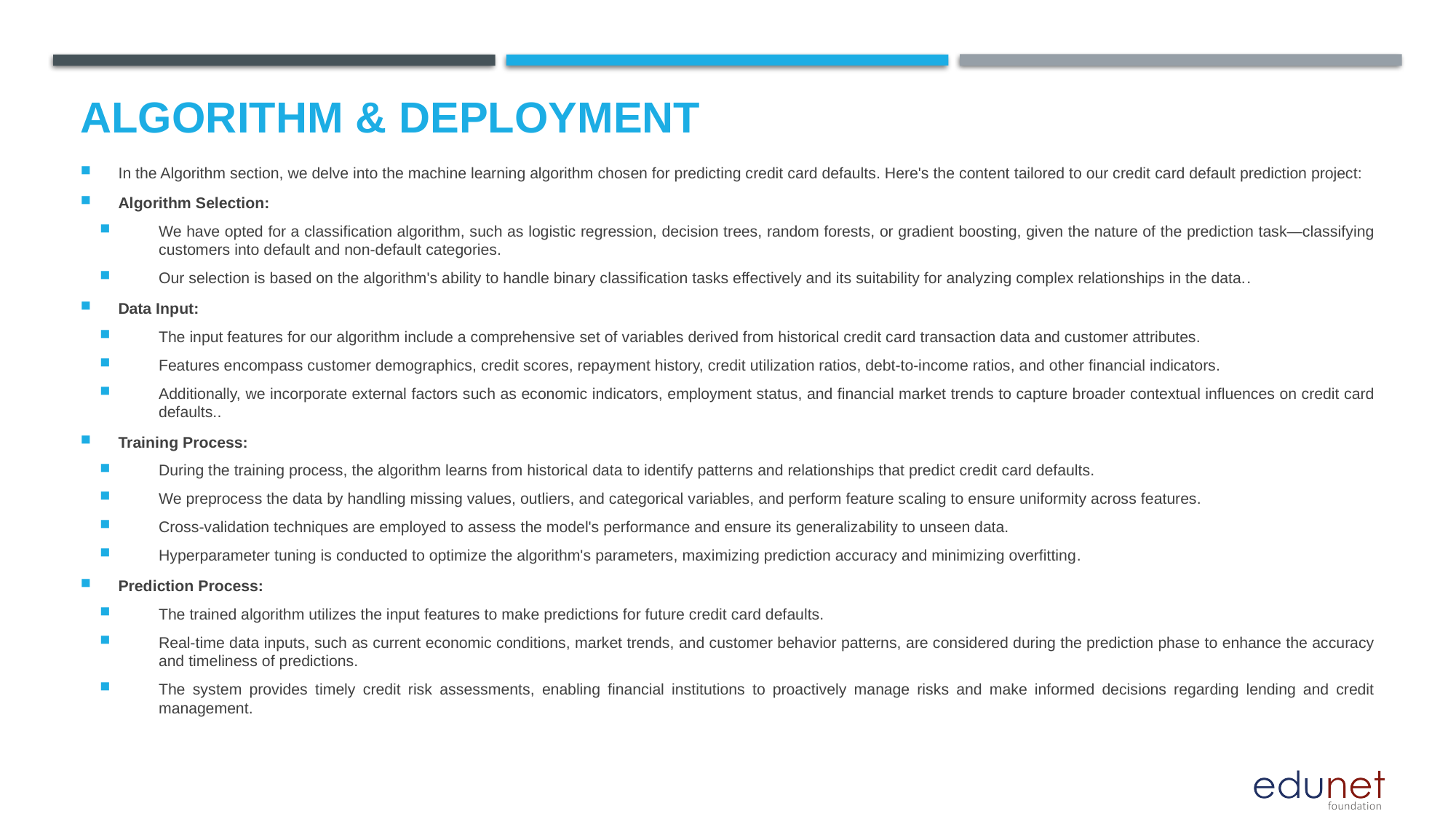

# Algorithm & Deployment
In the Algorithm section, we delve into the machine learning algorithm chosen for predicting credit card defaults. Here's the content tailored to our credit card default prediction project:
Algorithm Selection:
We have opted for a classification algorithm, such as logistic regression, decision trees, random forests, or gradient boosting, given the nature of the prediction task—classifying customers into default and non-default categories.
Our selection is based on the algorithm's ability to handle binary classification tasks effectively and its suitability for analyzing complex relationships in the data..
Data Input:
The input features for our algorithm include a comprehensive set of variables derived from historical credit card transaction data and customer attributes.
Features encompass customer demographics, credit scores, repayment history, credit utilization ratios, debt-to-income ratios, and other financial indicators.
Additionally, we incorporate external factors such as economic indicators, employment status, and financial market trends to capture broader contextual influences on credit card defaults..
Training Process:
During the training process, the algorithm learns from historical data to identify patterns and relationships that predict credit card defaults.
We preprocess the data by handling missing values, outliers, and categorical variables, and perform feature scaling to ensure uniformity across features.
Cross-validation techniques are employed to assess the model's performance and ensure its generalizability to unseen data.
Hyperparameter tuning is conducted to optimize the algorithm's parameters, maximizing prediction accuracy and minimizing overfitting.
Prediction Process:
The trained algorithm utilizes the input features to make predictions for future credit card defaults.
Real-time data inputs, such as current economic conditions, market trends, and customer behavior patterns, are considered during the prediction phase to enhance the accuracy and timeliness of predictions.
The system provides timely credit risk assessments, enabling financial institutions to proactively manage risks and make informed decisions regarding lending and credit management.